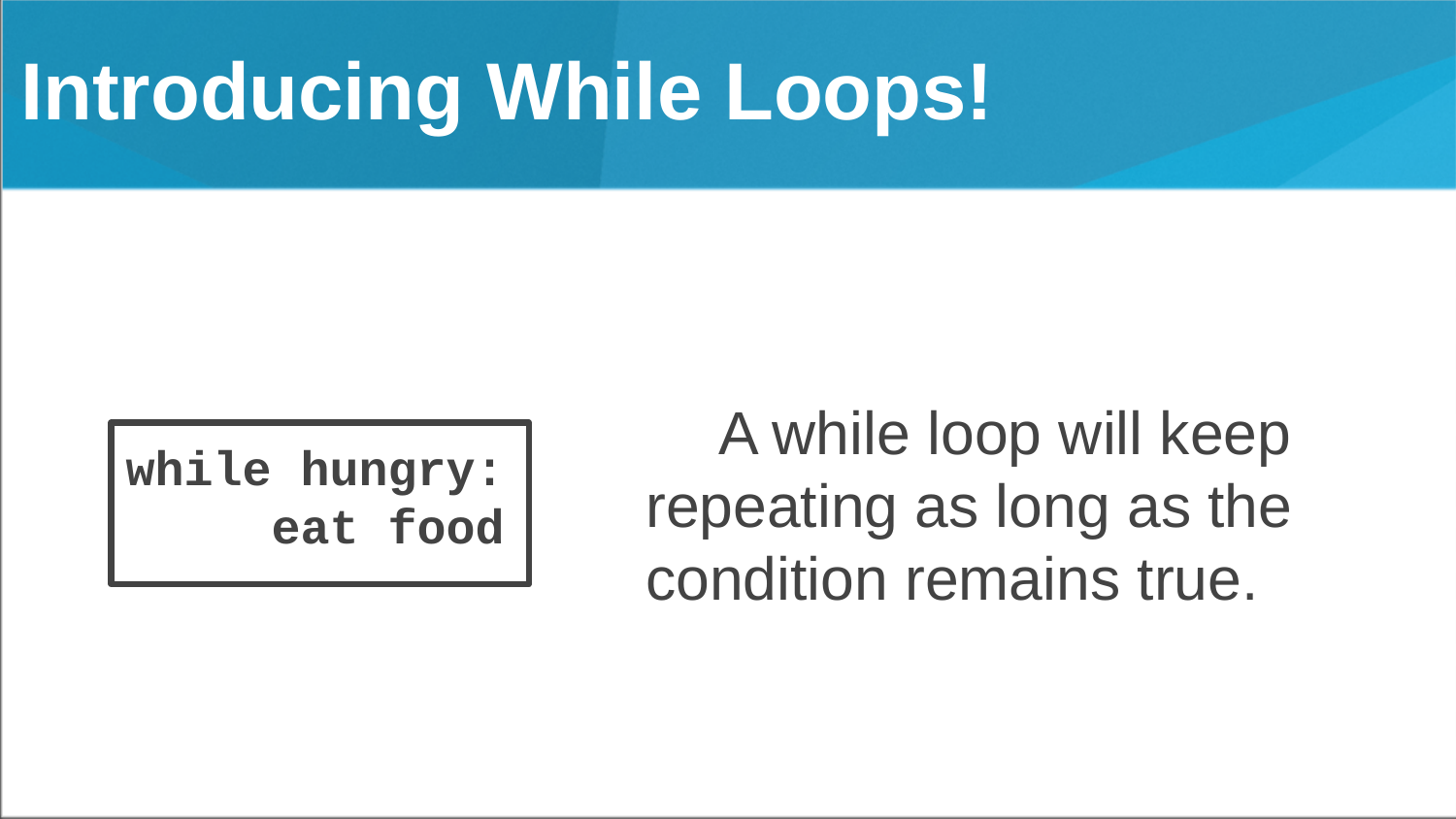

# Introducing While Loops!
A while loop will keep repeating as long as the condition remains true.
while hungry:
	eat food